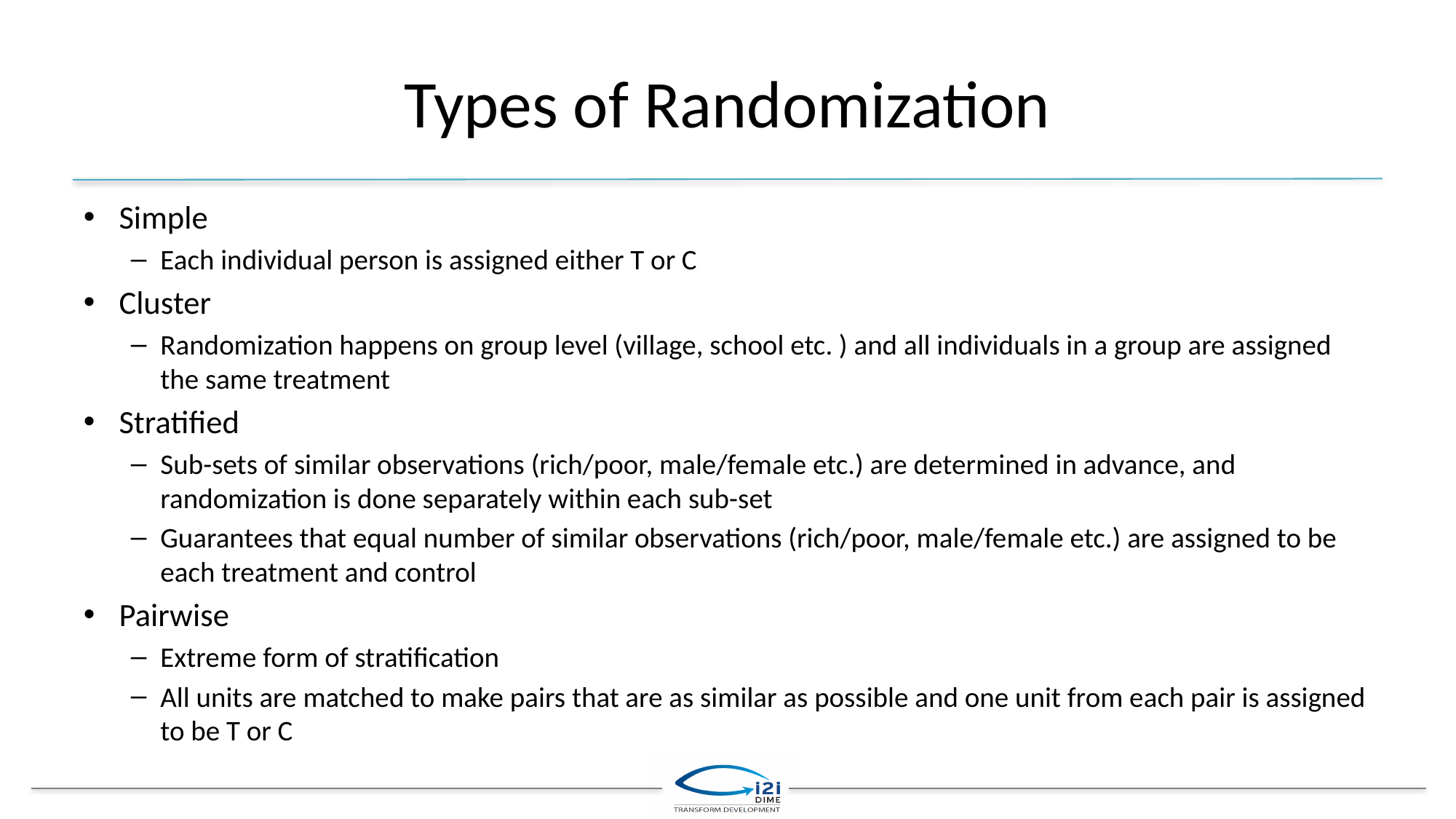

# Types of Randomization
Simple
Each individual person is assigned either T or C
Cluster
Randomization happens on group level (village, school etc. ) and all individuals in a group are assigned the same treatment
Stratified
Sub-sets of similar observations (rich/poor, male/female etc.) are determined in advance, and randomization is done separately within each sub-set
Guarantees that equal number of similar observations (rich/poor, male/female etc.) are assigned to be each treatment and control
Pairwise
Extreme form of stratification
All units are matched to make pairs that are as similar as possible and one unit from each pair is assigned to be T or C